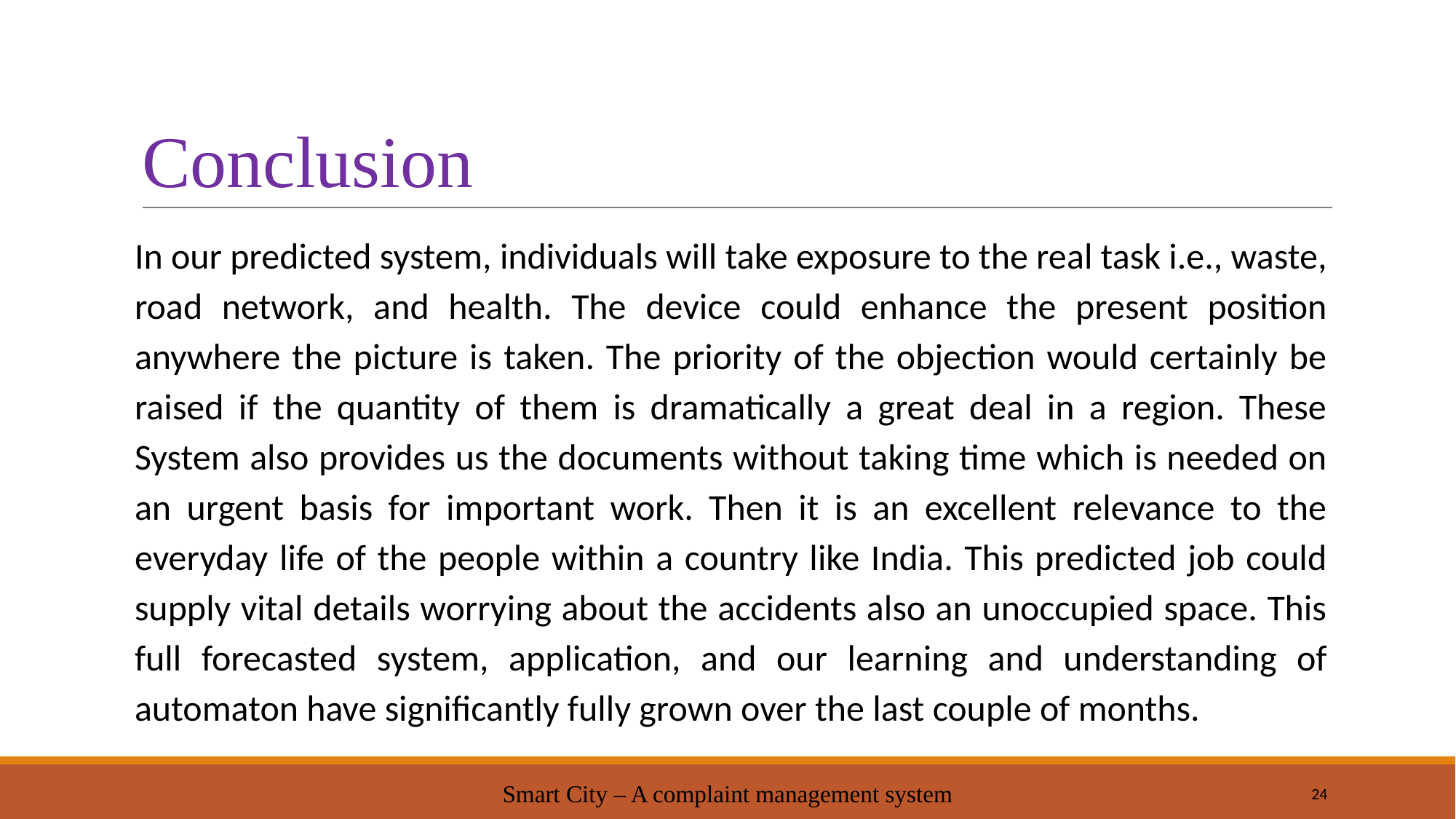

# Conclusion
In our predicted system, individuals will take exposure to the real task i.e., waste, road network, and health. The device could enhance the present position anywhere the picture is taken. The priority of the objection would certainly be raised if the quantity of them is dramatically a great deal in a region. These System also provides us the documents without taking time which is needed on an urgent basis for important work. Then it is an excellent relevance to the everyday life of the people within a country like India. This predicted job could supply vital details worrying about the accidents also an unoccupied space. This full forecasted system, application, and our learning and understanding of automaton have significantly fully grown over the last couple of months.

Smart City – A complaint management system
24